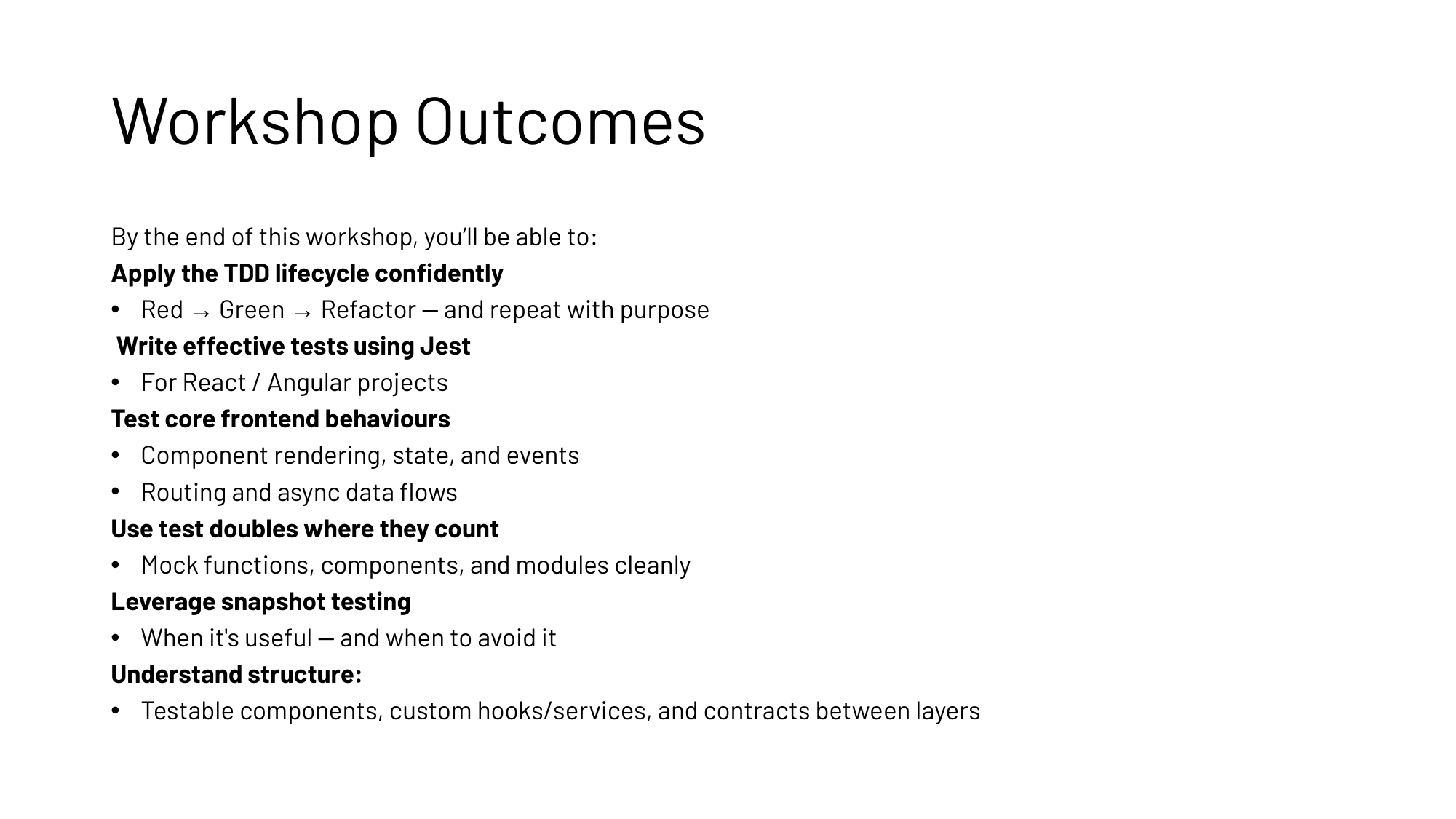

# Workshop Outcomes
By the end of this workshop, you’ll be able to:
Apply the TDD lifecycle confidently
Red → Green → Refactor — and repeat with purpose
 Write effective tests using Jest
For React / Angular projects
Test core frontend behaviours
Component rendering, state, and events
Routing and async data flows
Use test doubles where they count
Mock functions, components, and modules cleanly
Leverage snapshot testing
When it's useful — and when to avoid it
Understand structure:
Testable components, custom hooks/services, and contracts between layers